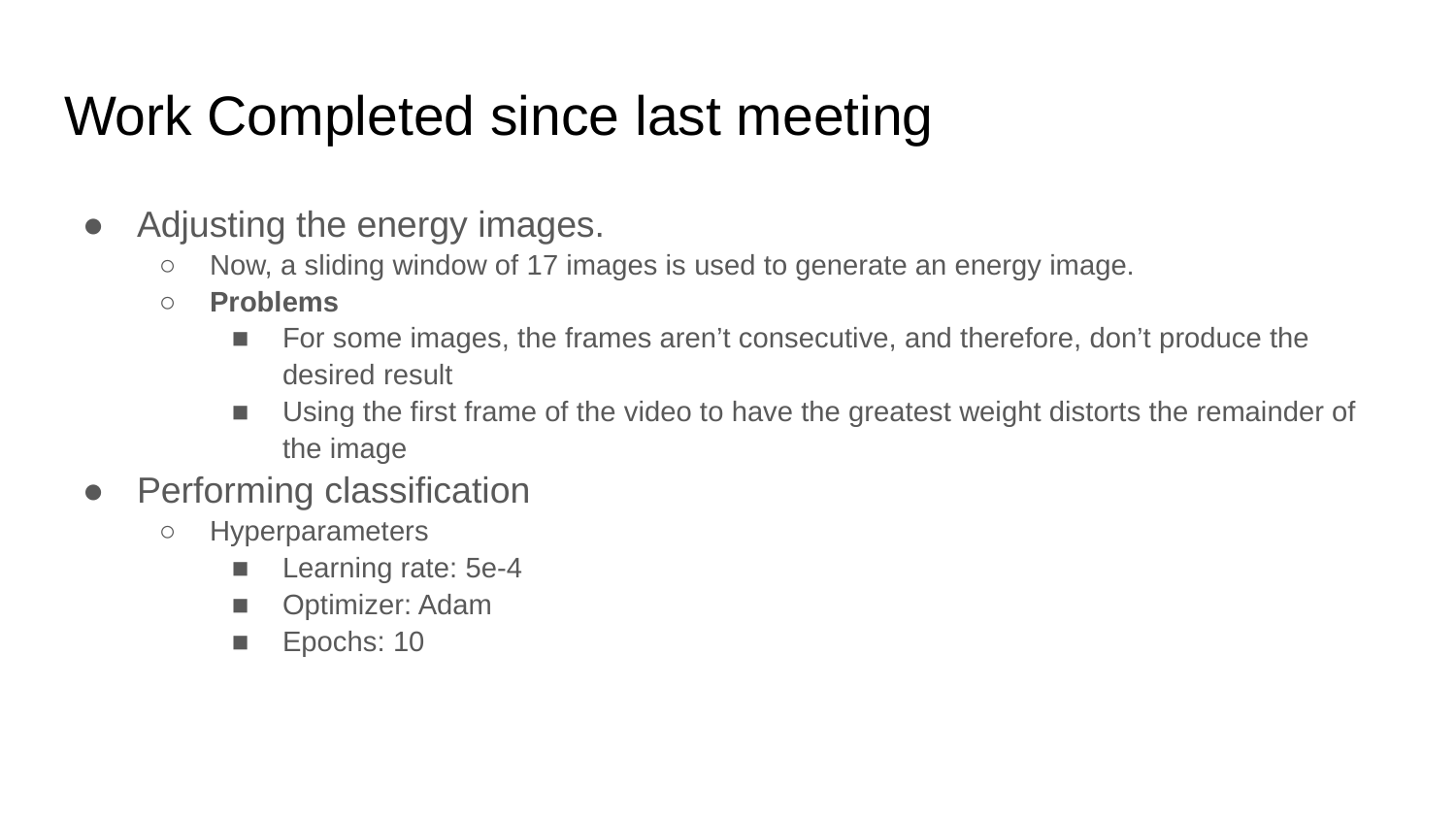

# Work Completed since last meeting
Adjusting the energy images.
Now, a sliding window of 17 images is used to generate an energy image.
Problems
For some images, the frames aren’t consecutive, and therefore, don’t produce the desired result
Using the first frame of the video to have the greatest weight distorts the remainder of the image
Performing classification
Hyperparameters
Learning rate: 5e-4
Optimizer: Adam
Epochs: 10